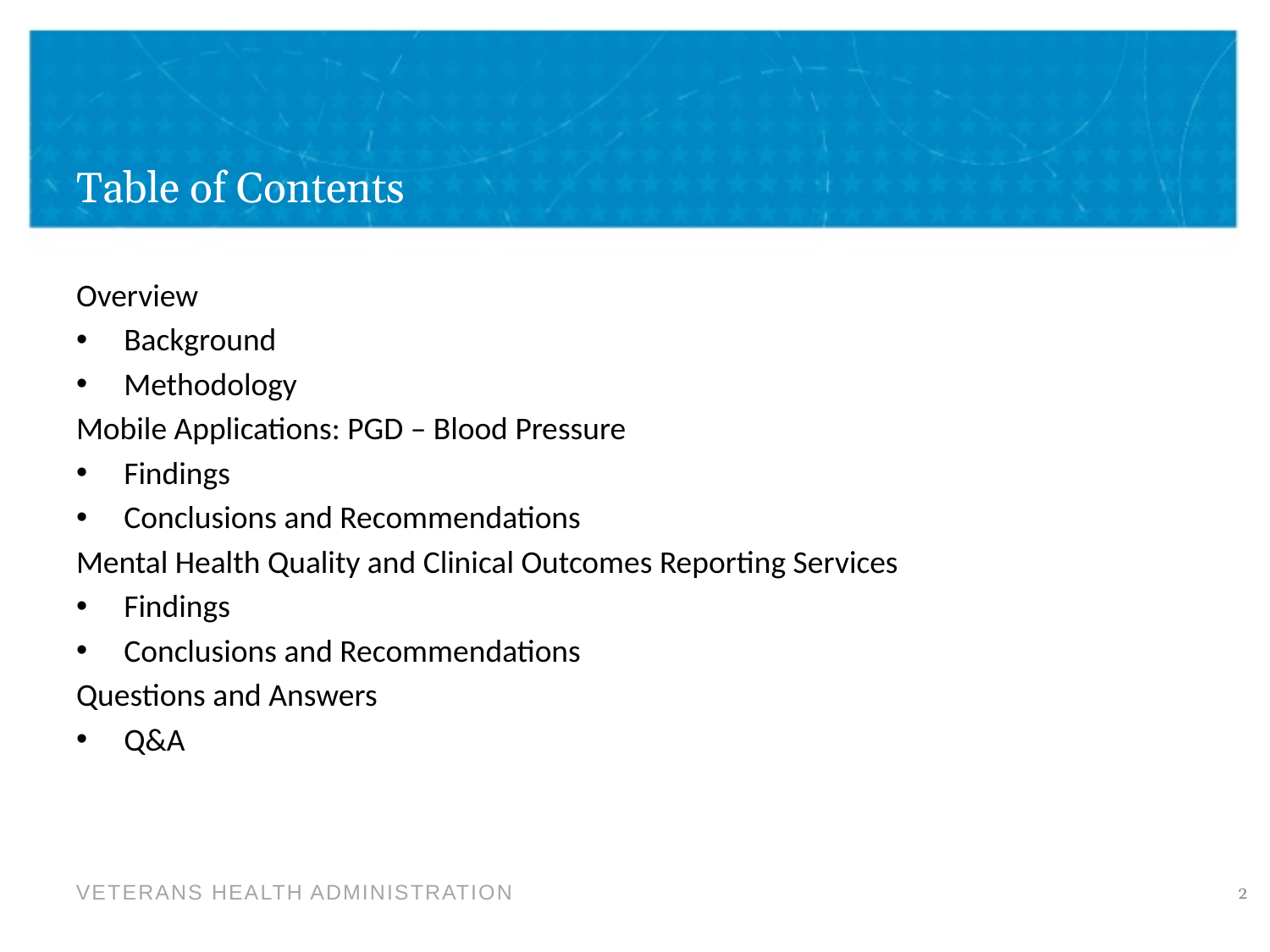

# Table of Contents
Overview
Background
Methodology
Mobile Applications: PGD – Blood Pressure
Findings
Conclusions and Recommendations
Mental Health Quality and Clinical Outcomes Reporting Services
Findings
Conclusions and Recommendations
Questions and Answers
Q&A

2